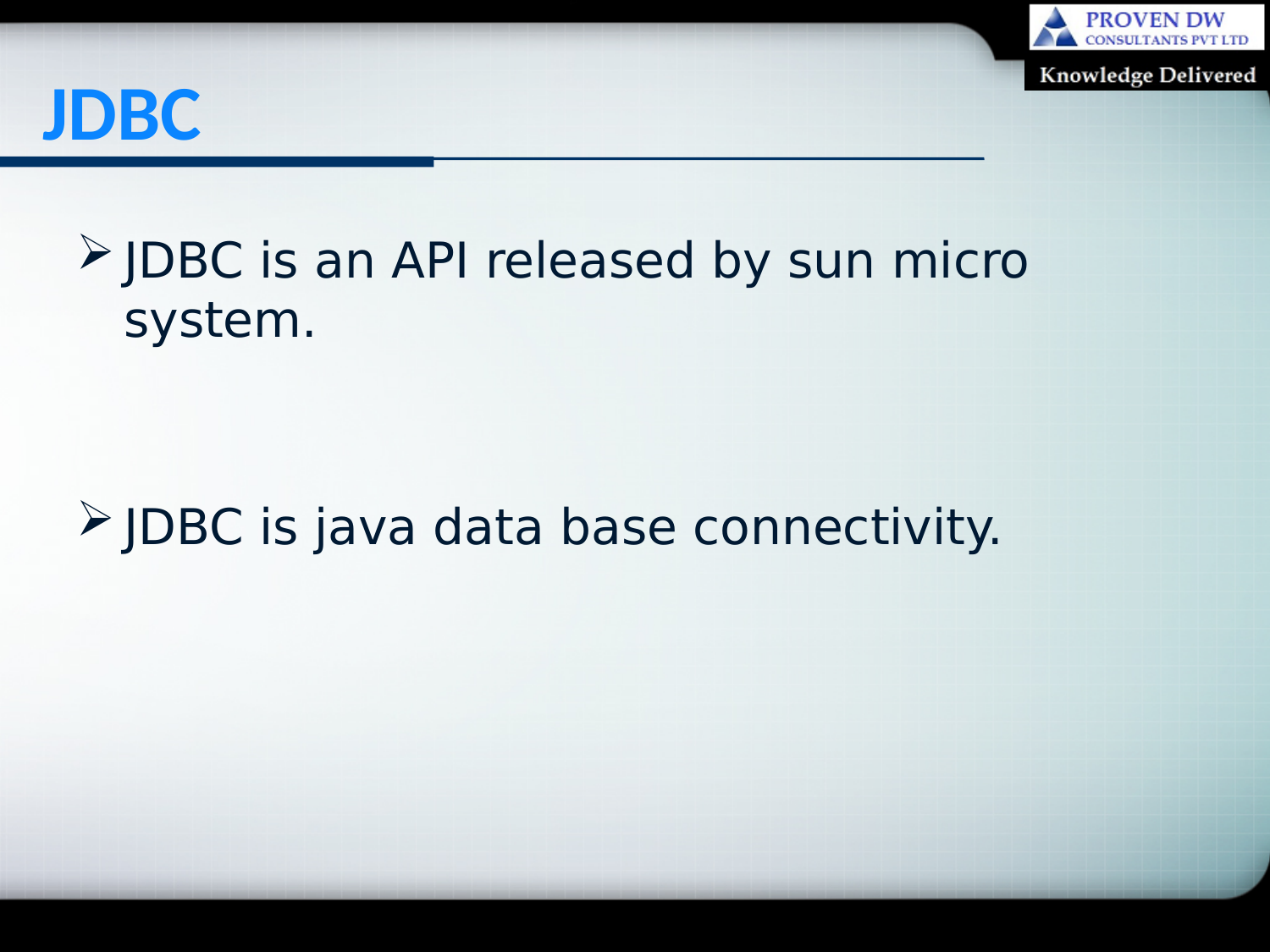

# JDBC
JDBC is an API released by sun micro system.

JDBC is java data base connectivity.